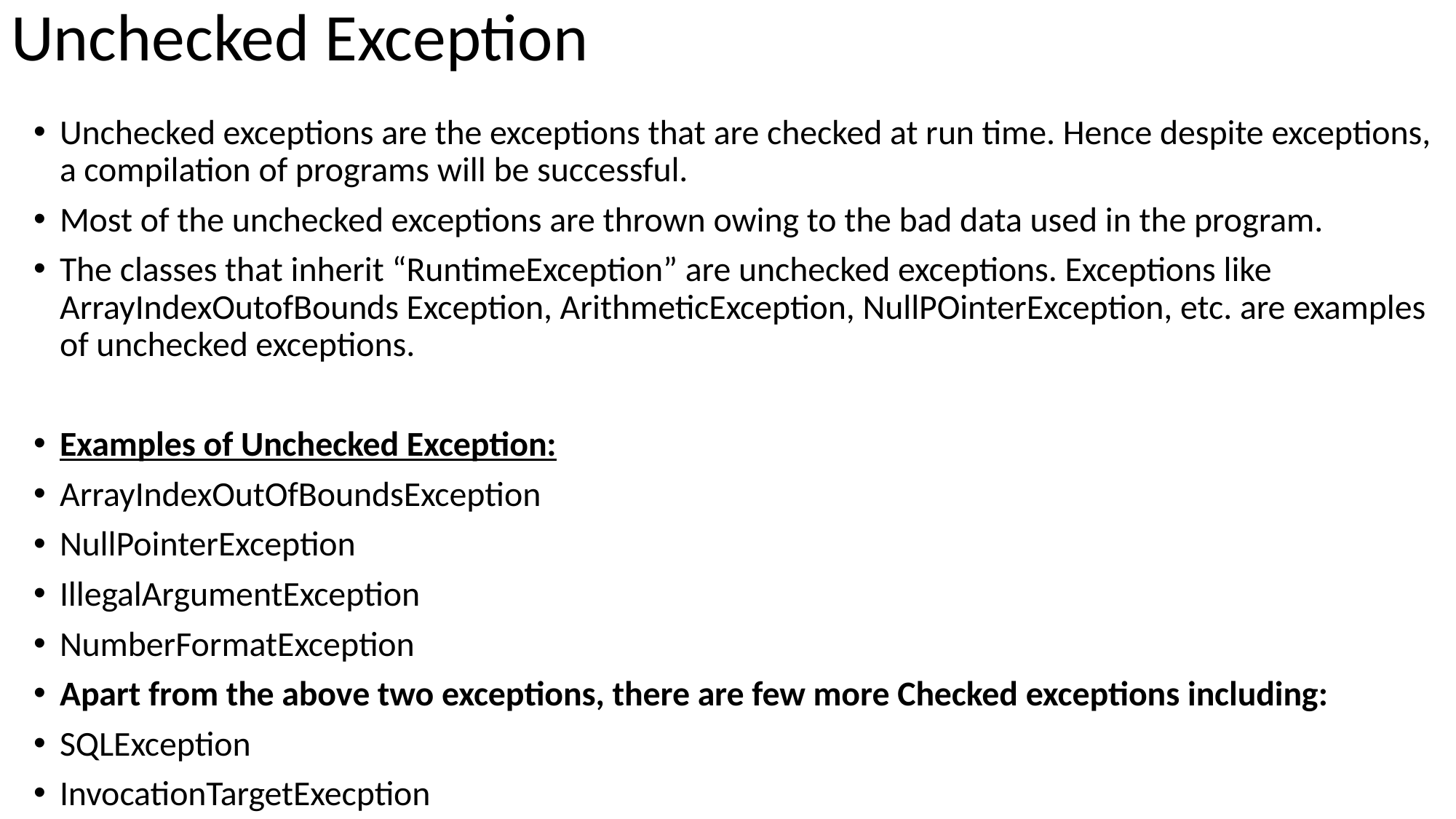

# Unchecked Exception
Unchecked exceptions are the exceptions that are checked at run time. Hence despite exceptions, a compilation of programs will be successful.
Most of the unchecked exceptions are thrown owing to the bad data used in the program.
The classes that inherit “RuntimeException” are unchecked exceptions. Exceptions like ArrayIndexOutofBounds Exception, ArithmeticException, NullPOinterException, etc. are examples of unchecked exceptions.

Examples of Unchecked Exception:
ArrayIndexOutOfBoundsException
NullPointerException
IllegalArgumentException
NumberFormatException
Apart from the above two exceptions, there are few more Checked exceptions including:
SQLException
InvocationTargetExecption